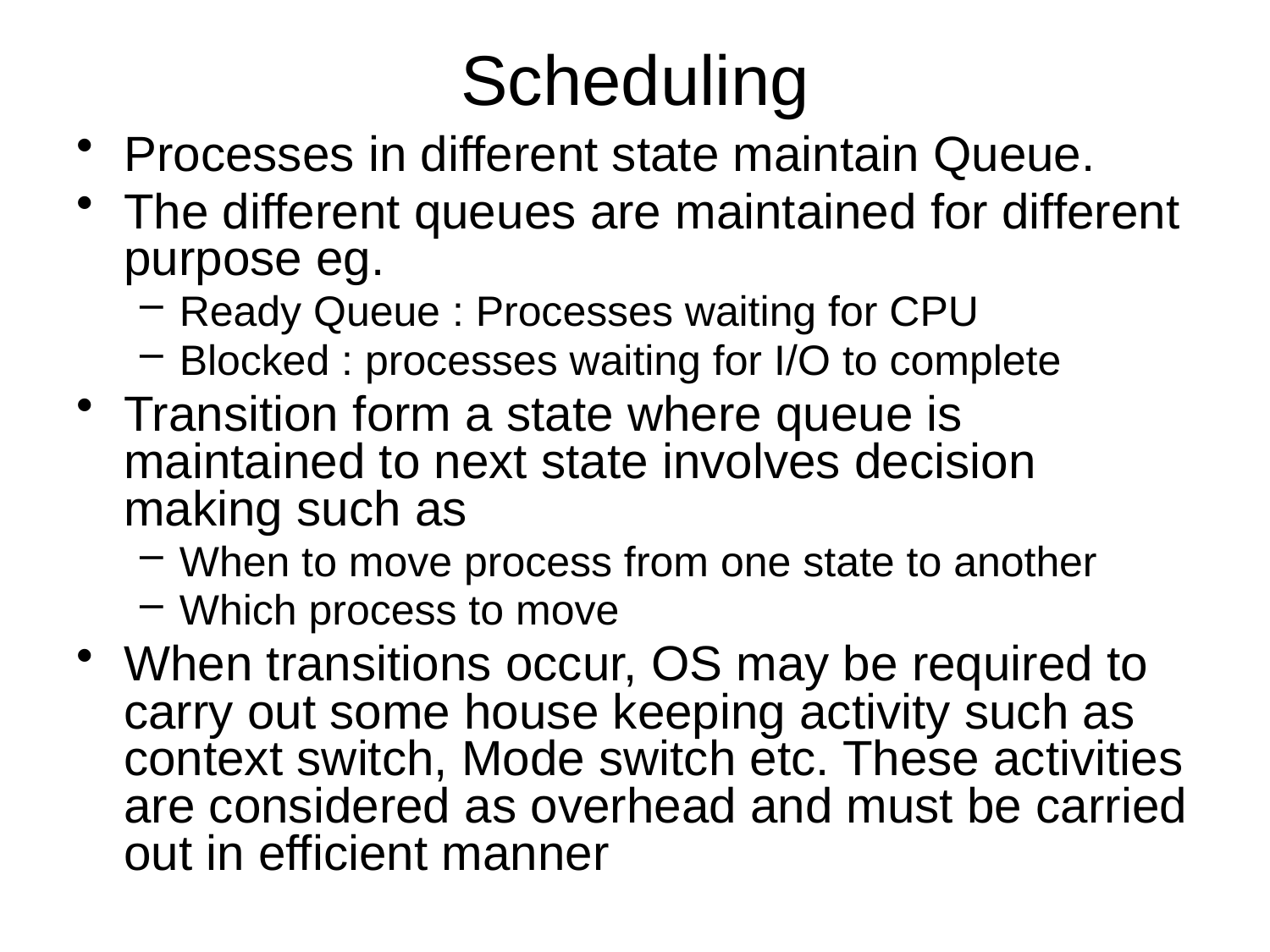

# Scheduling
Processes in different state maintain Queue.
The different queues are maintained for different purpose eg.
Ready Queue : Processes waiting for CPU
Blocked : processes waiting for I/O to complete
Transition form a state where queue is maintained to next state involves decision making such as
When to move process from one state to another
Which process to move
When transitions occur, OS may be required to carry out some house keeping activity such as context switch, Mode switch etc. These activities are considered as overhead and must be carried out in efficient manner